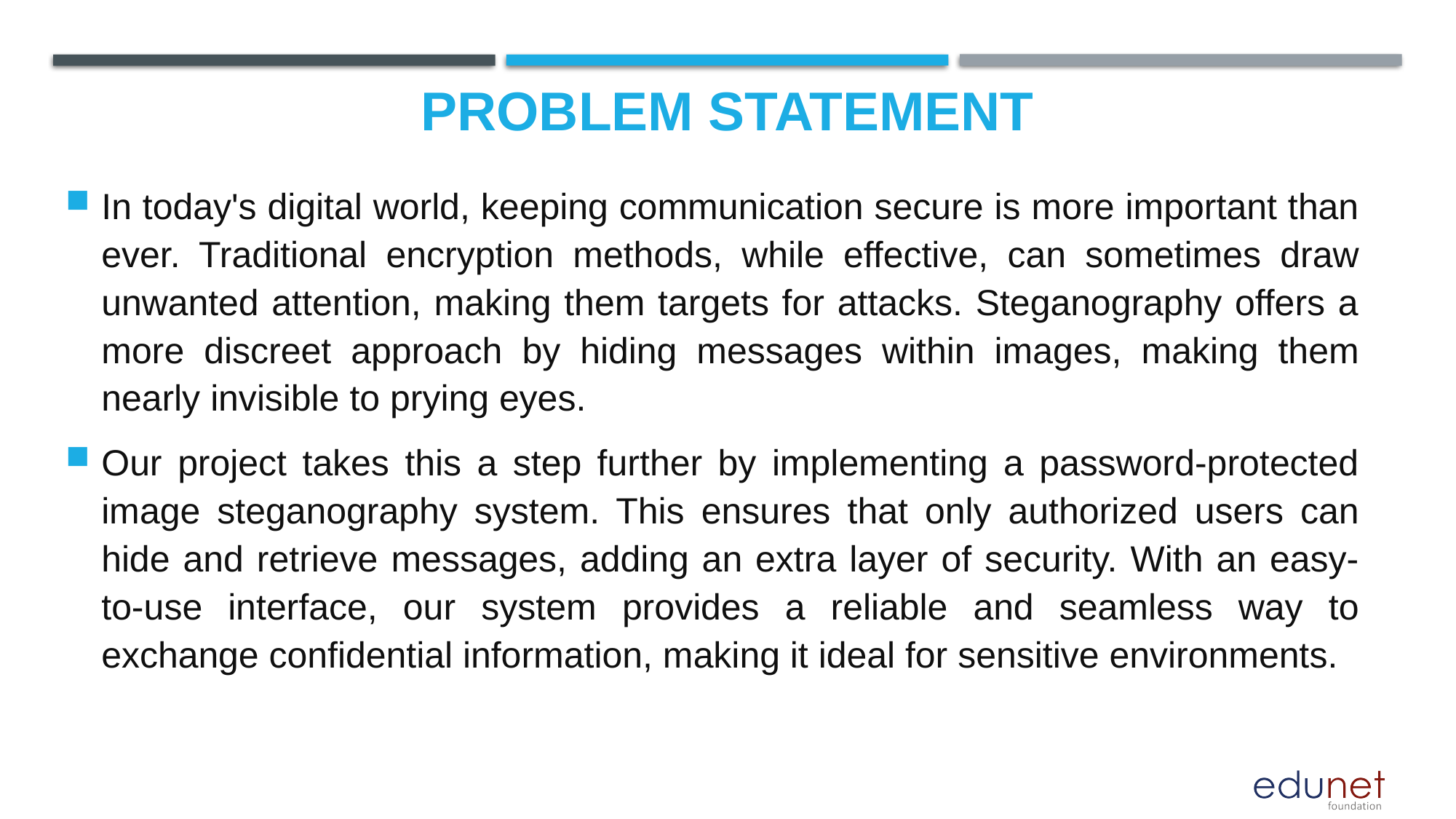

# Problem Statement
In today's digital world, keeping communication secure is more important than ever. Traditional encryption methods, while effective, can sometimes draw unwanted attention, making them targets for attacks. Steganography offers a more discreet approach by hiding messages within images, making them nearly invisible to prying eyes.
Our project takes this a step further by implementing a password-protected image steganography system. This ensures that only authorized users can hide and retrieve messages, adding an extra layer of security. With an easy-to-use interface, our system provides a reliable and seamless way to exchange confidential information, making it ideal for sensitive environments.